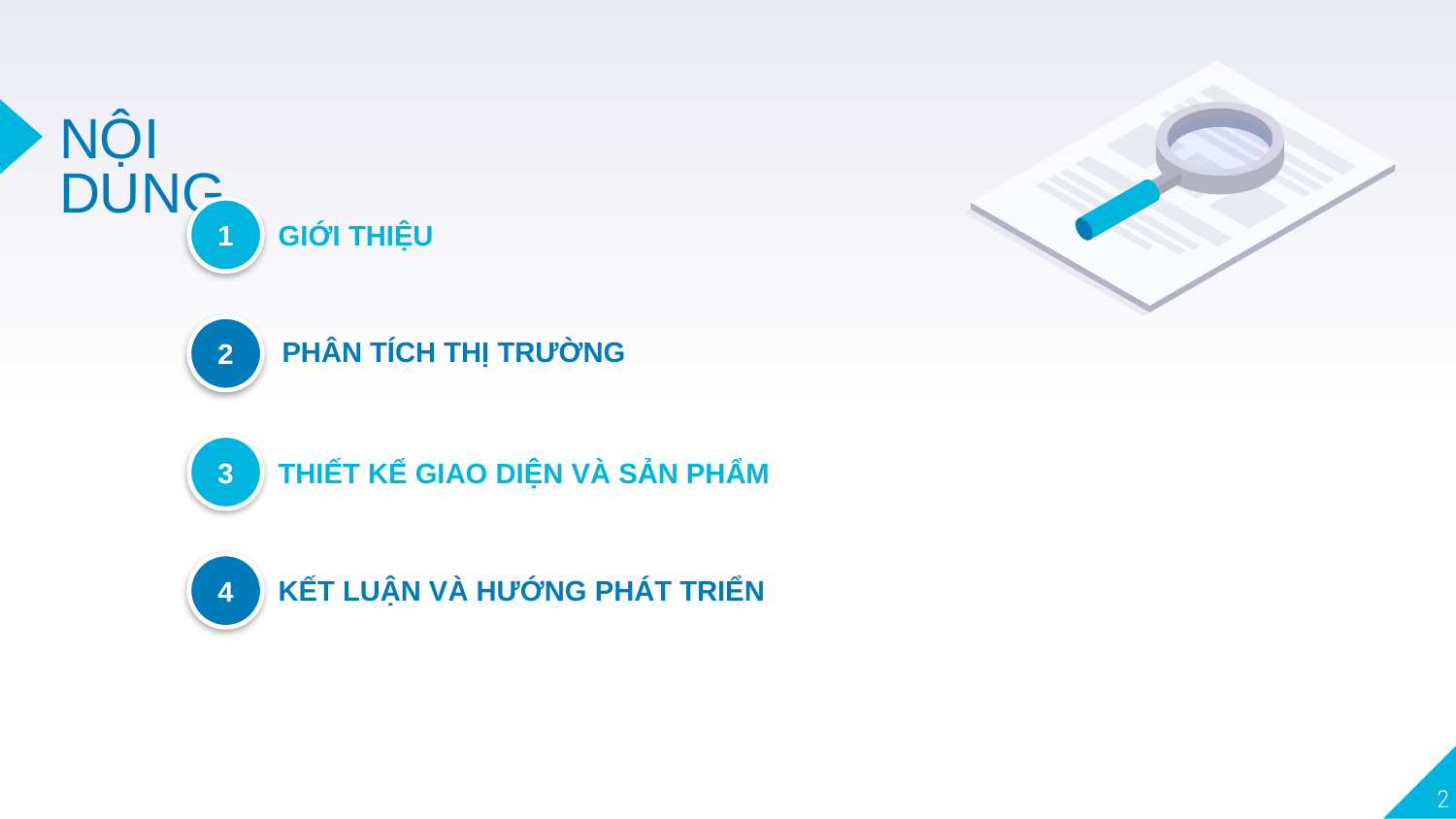

# NỘI DUNG
1
Giới thiệu
2
PHÂN TÍCH THỊ TRƯỜNG
3
THIẾT KẾ GIAO DIỆN VÀ SẢN PHẨM
4
KẾT LUẬN VÀ HƯỚNG PHÁT TRIỂN
2